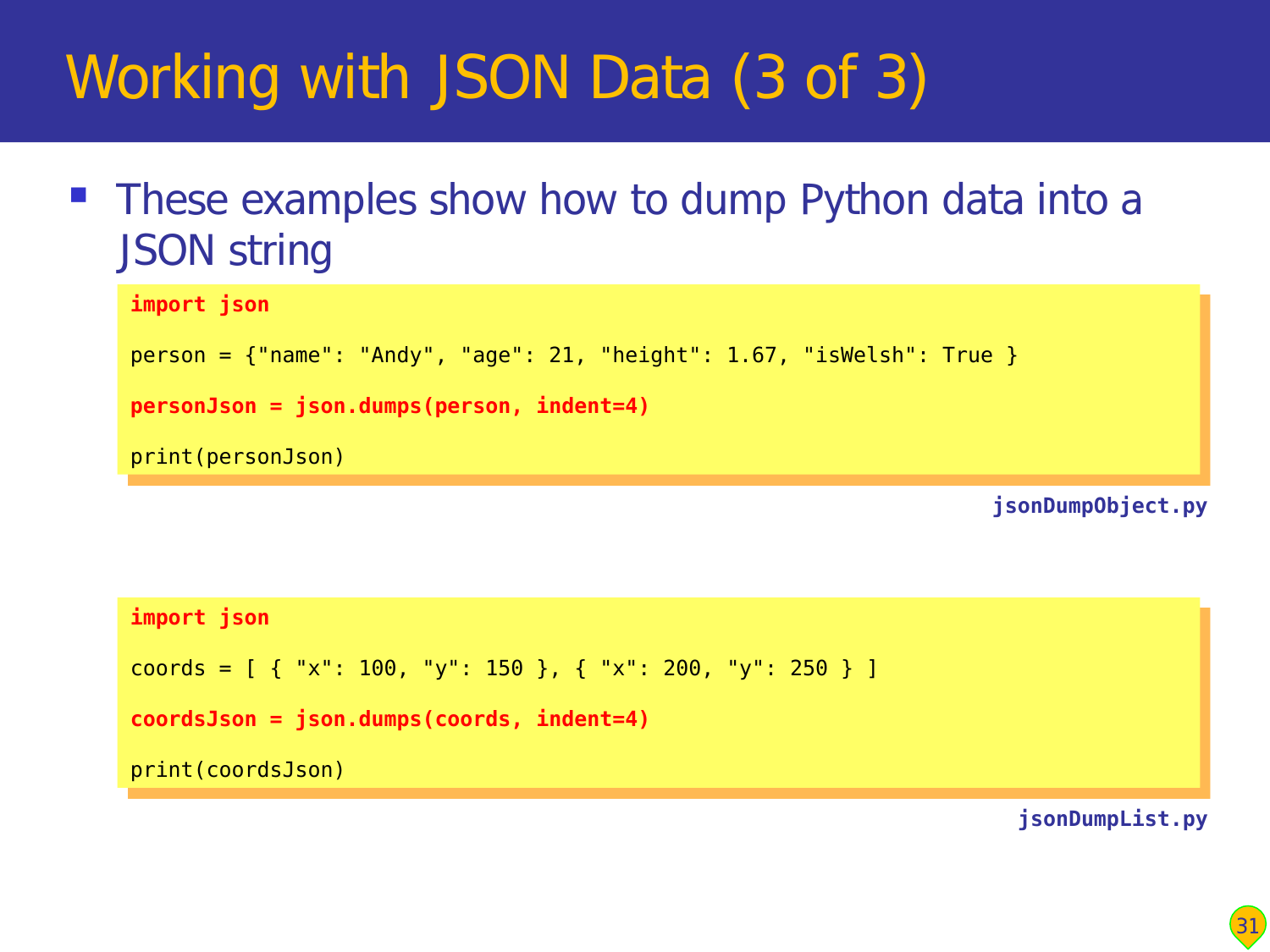

# Working with JSON Data (3 of 3)
These examples show how to dump Python data into a JSON string
import json

person = {"name": "Andy", "age": 21, "height": 1.67, "isWelsh": True }

personJson = json.dumps(person, indent=4)

print(personJson)
jsonDumpObject.py
import json

coords = [ { "x": 100, "y": 150 }, { "x": 200, "y": 250 } ]

coordsJson = json.dumps(coords, indent=4)

print(coordsJson)
jsonDumpList.py
31